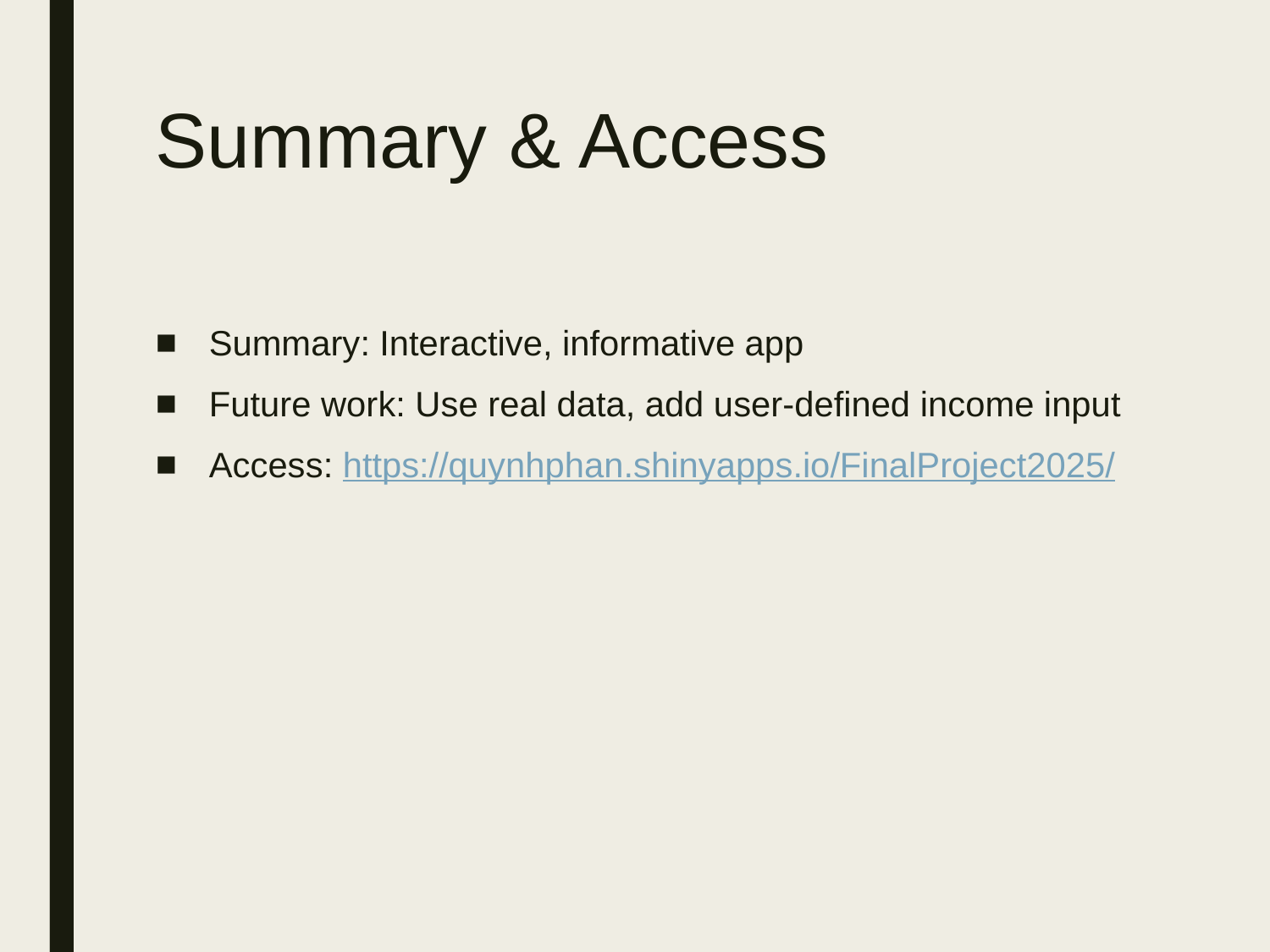

# Summary & Access
Summary: Interactive, informative app
Future work: Use real data, add user-defined income input
Access: https://quynhphan.shinyapps.io/FinalProject2025/